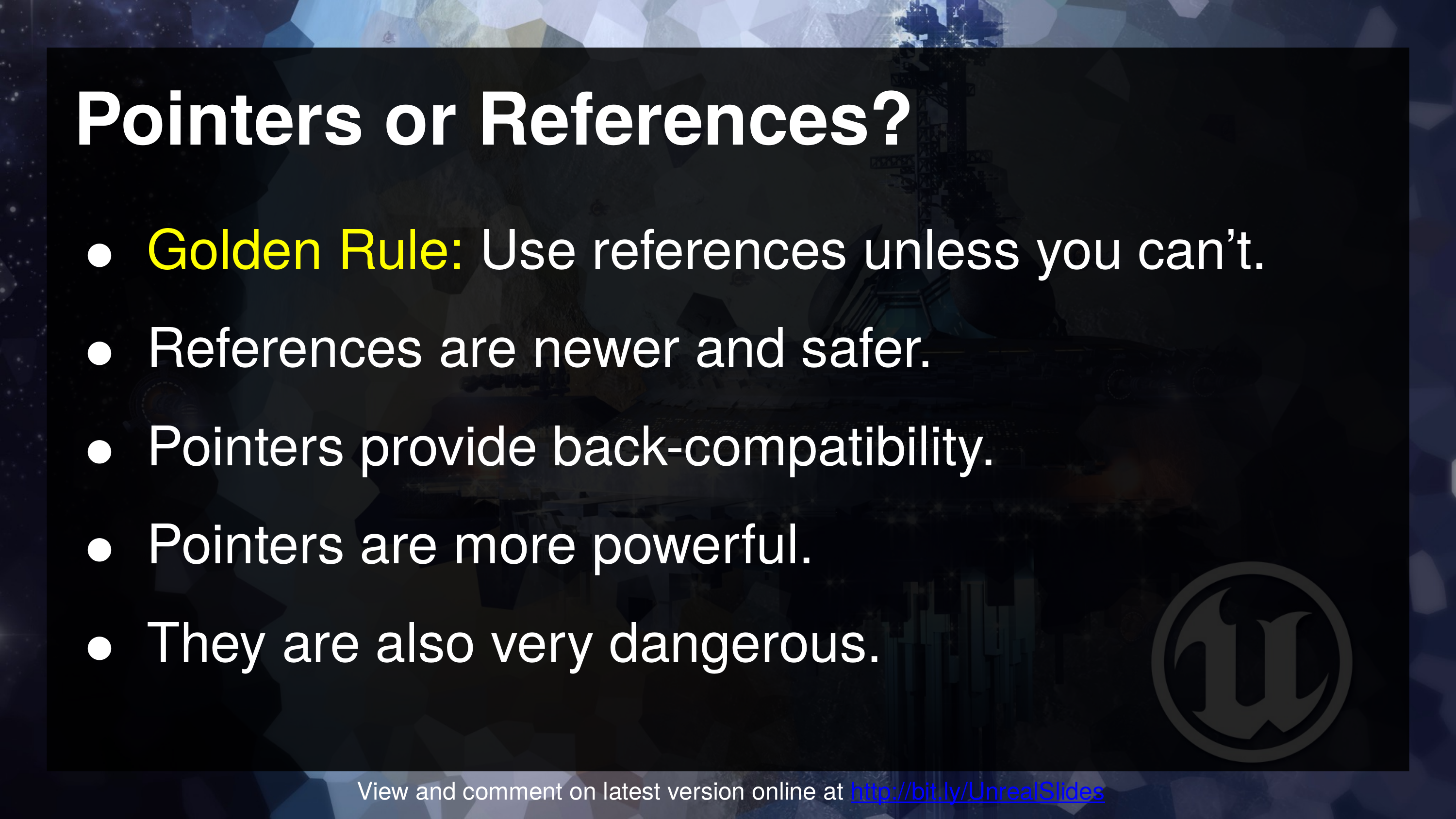

# Pointers or References?
Golden Rule: Use references unless you can’t.
References are newer and safer.
Pointers provide back-compatibility.
Pointers are more powerful.
They are also very dangerous.